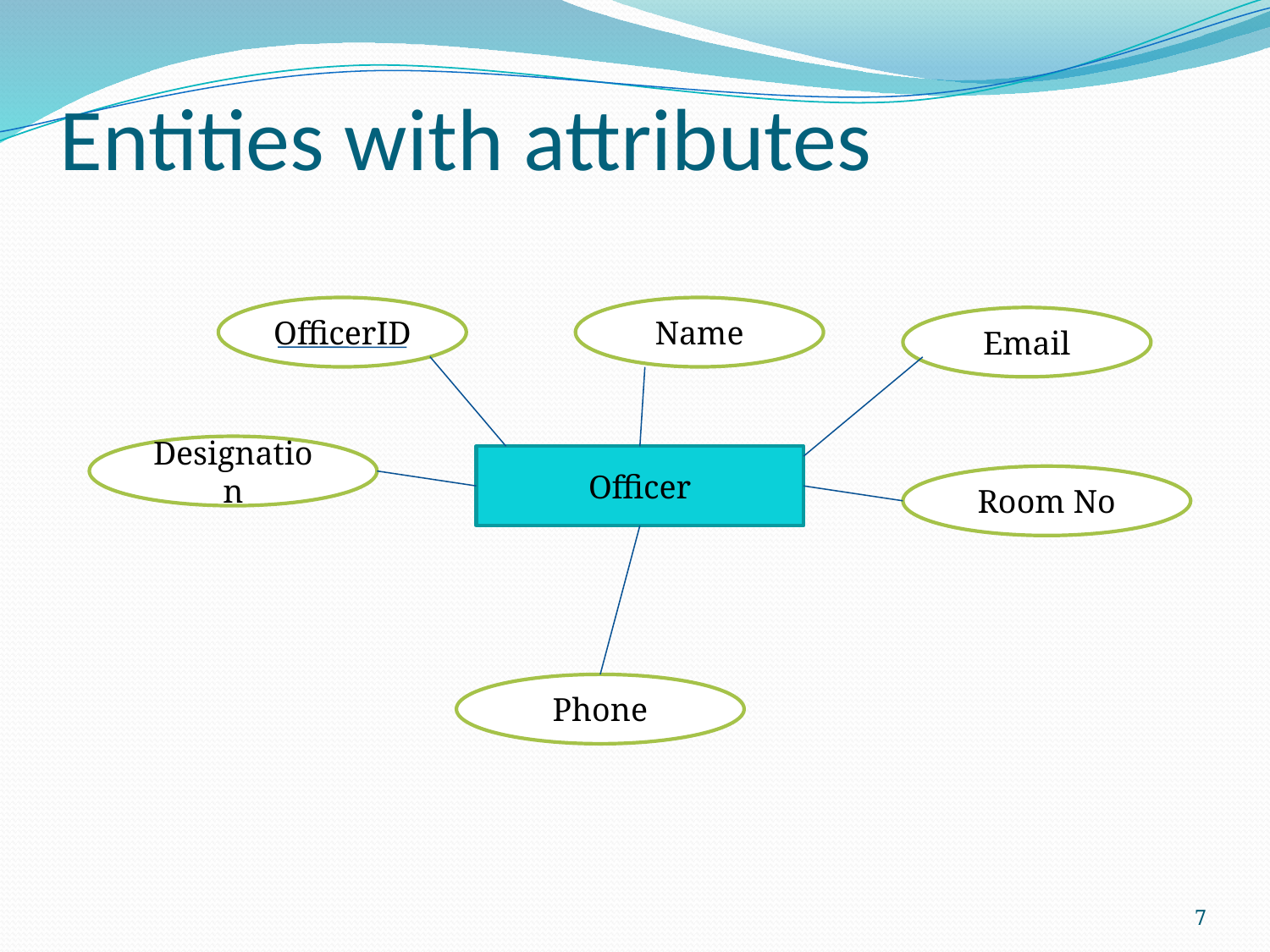

# Entities with attributes
OfficerID
Name
Email
Designation
Officer
Room No
Phone
7